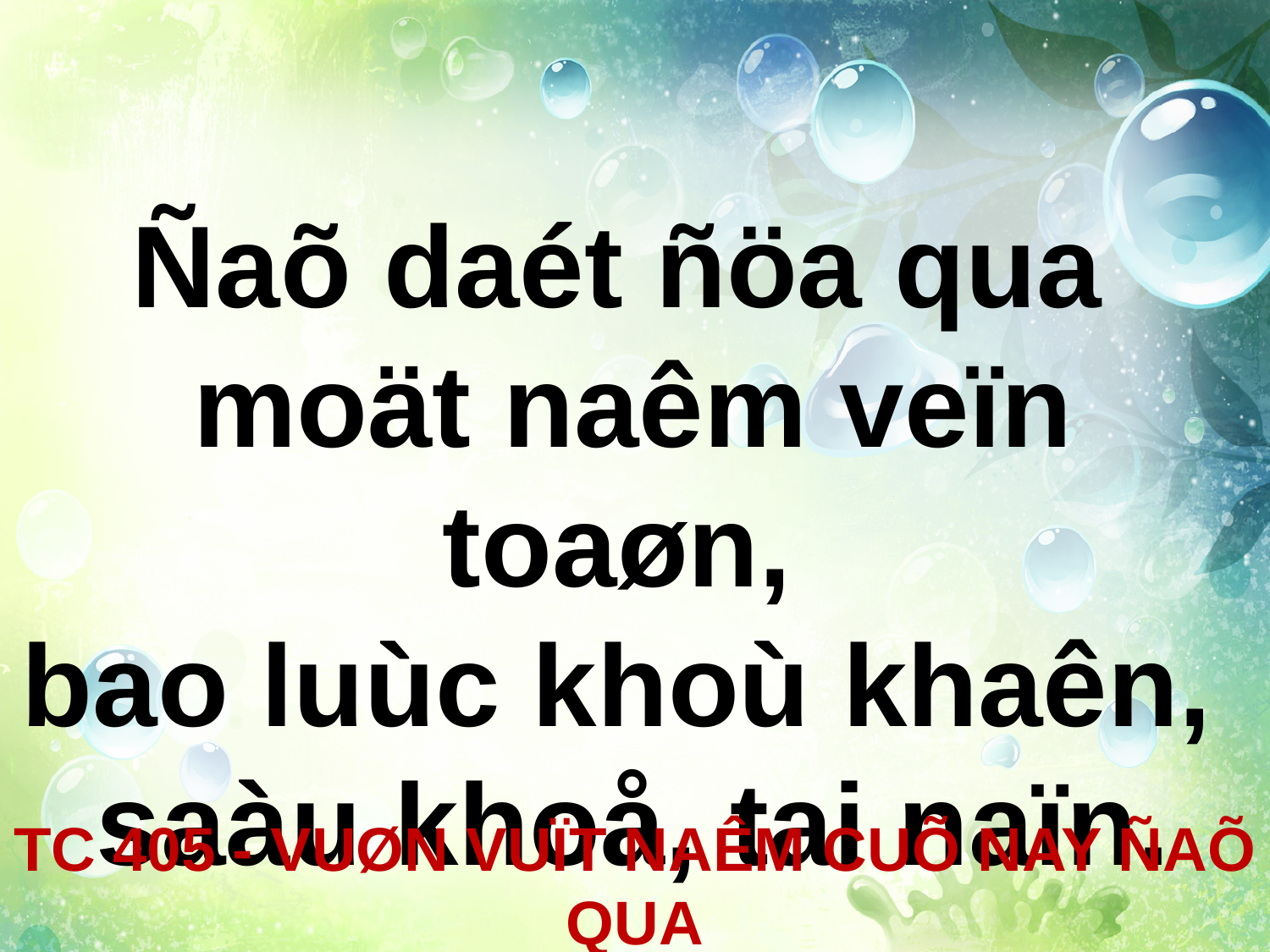

Ñaõ daét ñöa qua
moät naêm veïn toaøn,
bao luùc khoù khaên,
saàu khoå, tai naïn.
TC 405 - VUØN VUÏT NAÊM CUÕ NAY ÑAÕ QUA